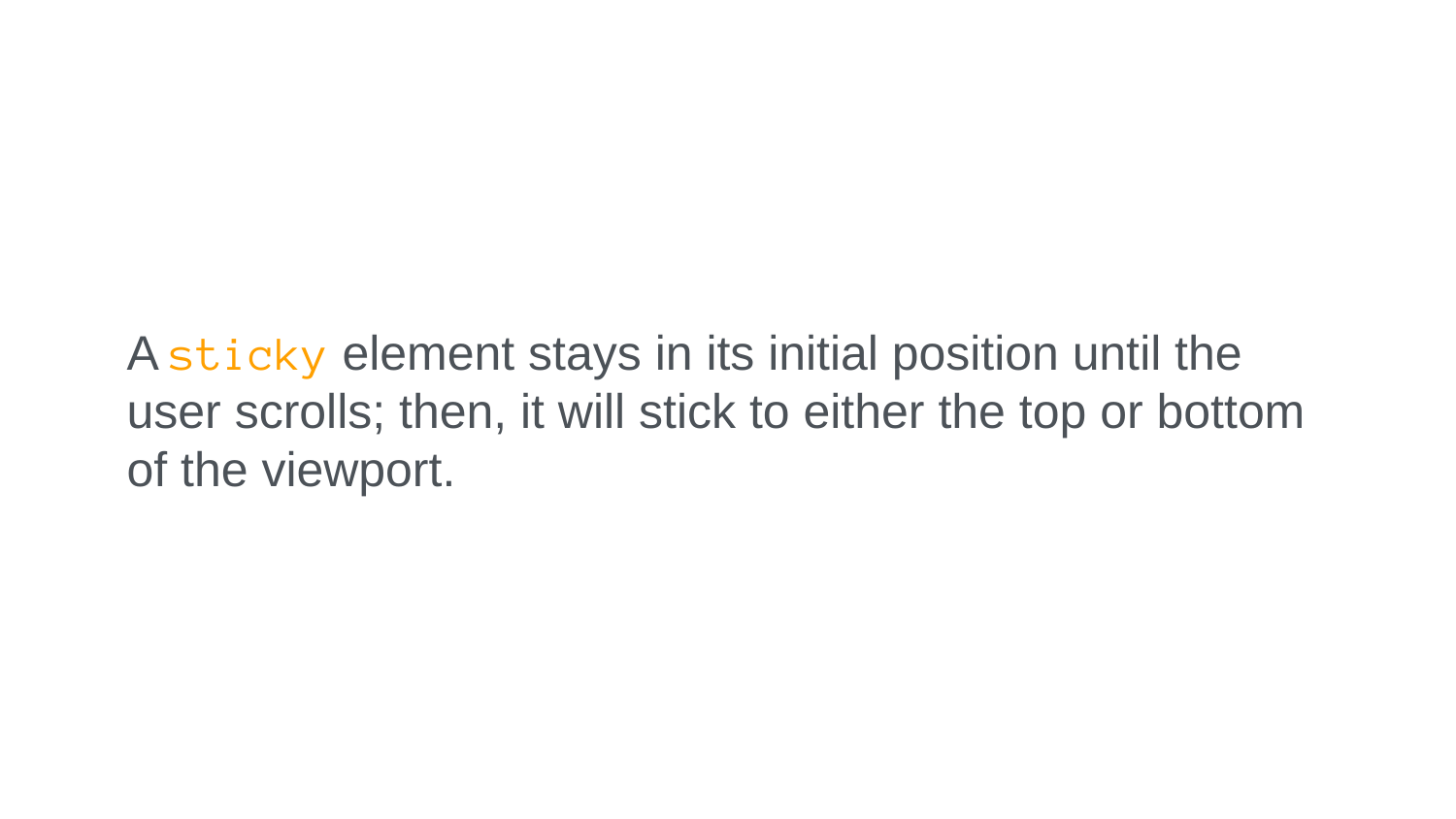

A sticky element stays in its initial position until the user scrolls; then, it will stick to either the top or bottom of the viewport.